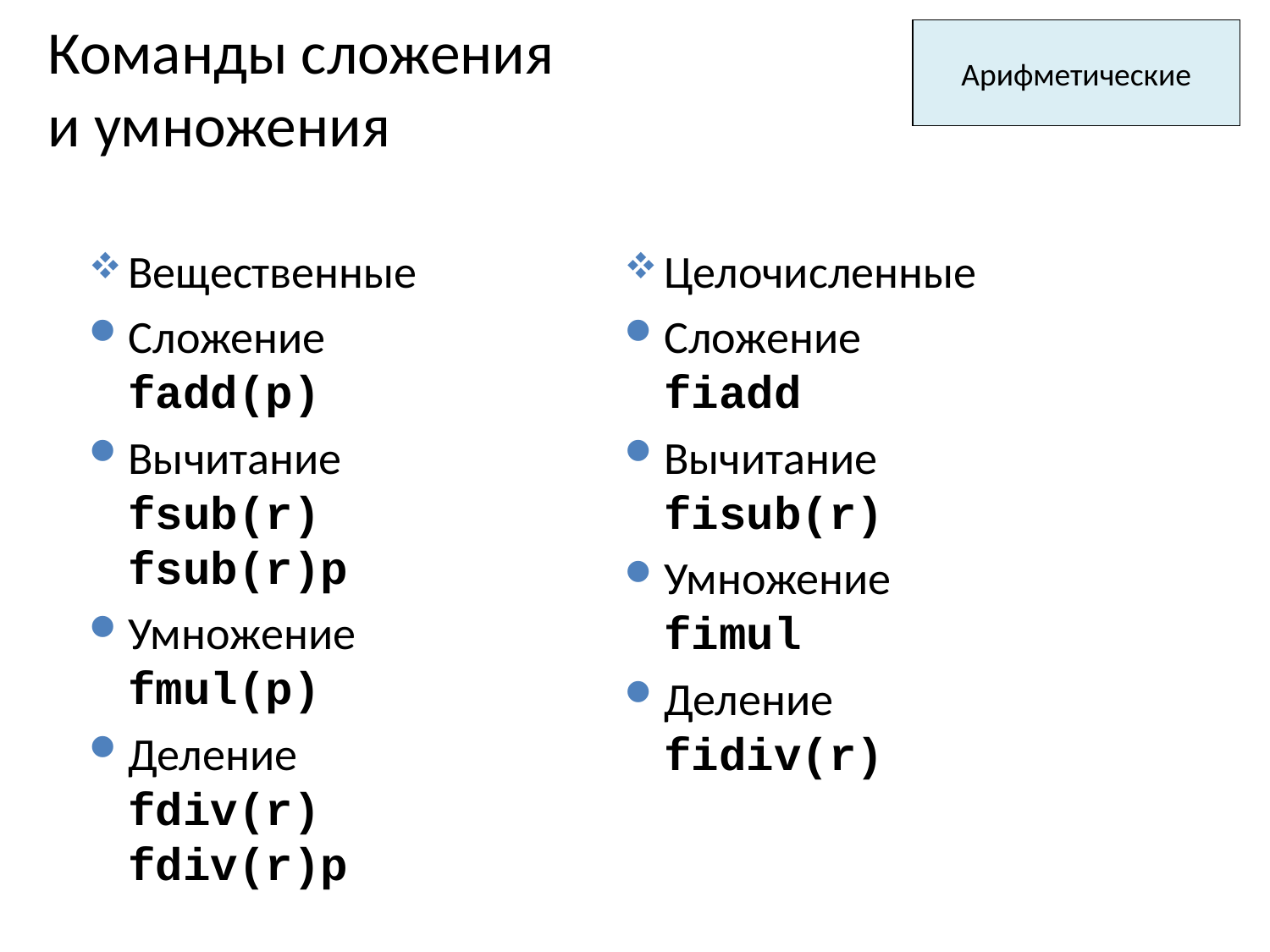

# Команды сложения и умножения
Арифметические
Вещественные
Сложение
fadd(p)
Вычитание
fsub(r)	fsub(r)p
Умножение
fmul(p)
Деление
fdiv(r)	fdiv(r)p
Целочисленные
Сложение
fiadd
Вычитание
fisub(r)
Умножение
fimul
Деление
fidiv(r)